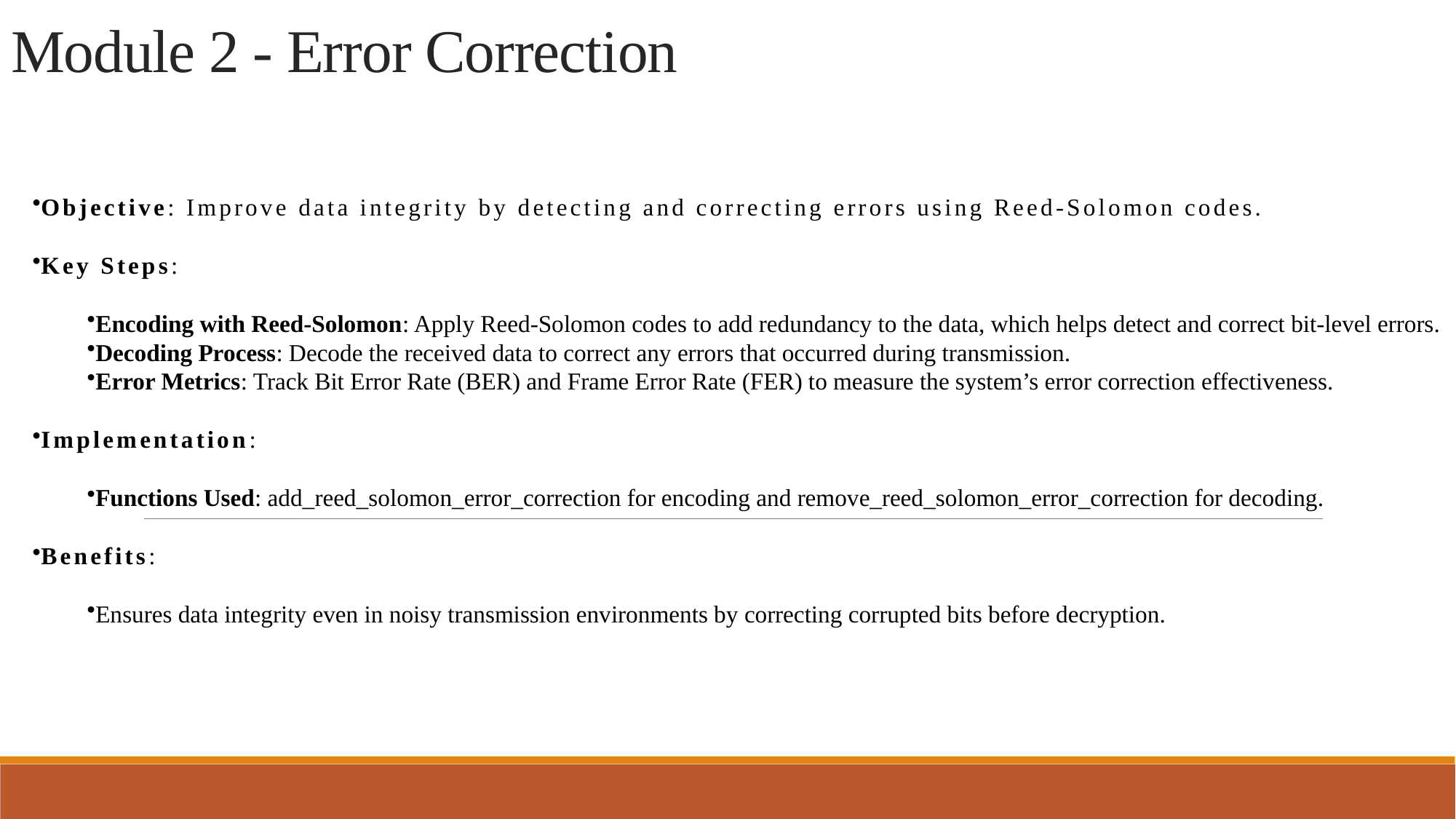

# Module 2 - Error Correction

Objective: Improve data integrity by detecting and correcting errors using Reed-Solomon codes.

Key Steps:

Encoding with Reed-Solomon: Apply Reed-Solomon codes to add redundancy to the data, which helps detect and correct bit-level errors.
Decoding Process: Decode the received data to correct any errors that occurred during transmission.
Error Metrics: Track Bit Error Rate (BER) and Frame Error Rate (FER) to measure the system’s error correction effectiveness.

Implementation:

Functions Used: add_reed_solomon_error_correction for encoding and remove_reed_solomon_error_correction for decoding.

Benefits:

Ensures data integrity even in noisy transmission environments by correcting corrupted bits before decryption.